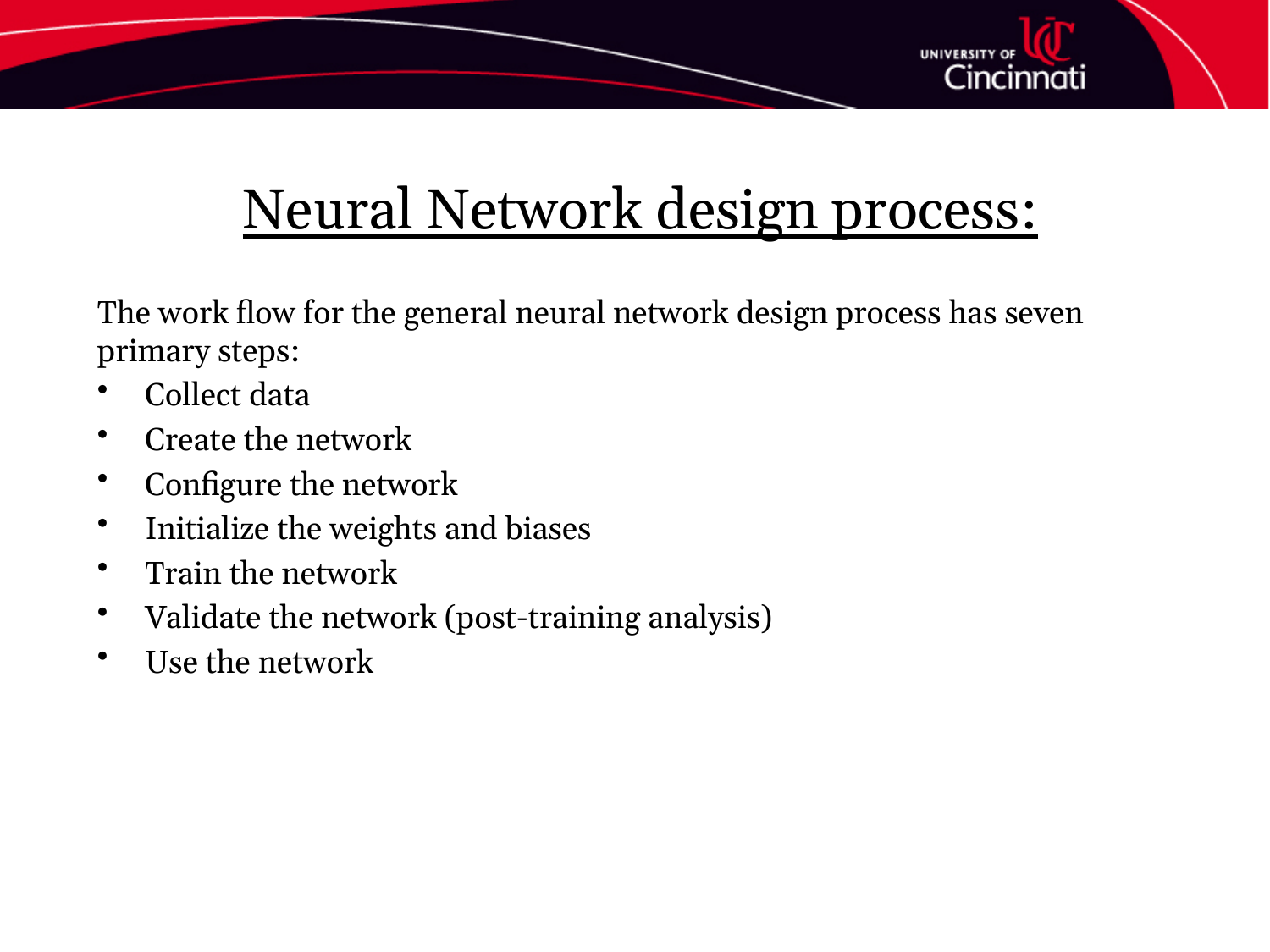

# Neural Network design process:
The work flow for the general neural network design process has seven primary steps:
Collect data
Create the network
Configure the network
Initialize the weights and biases
Train the network
Validate the network (post-training analysis)
Use the network